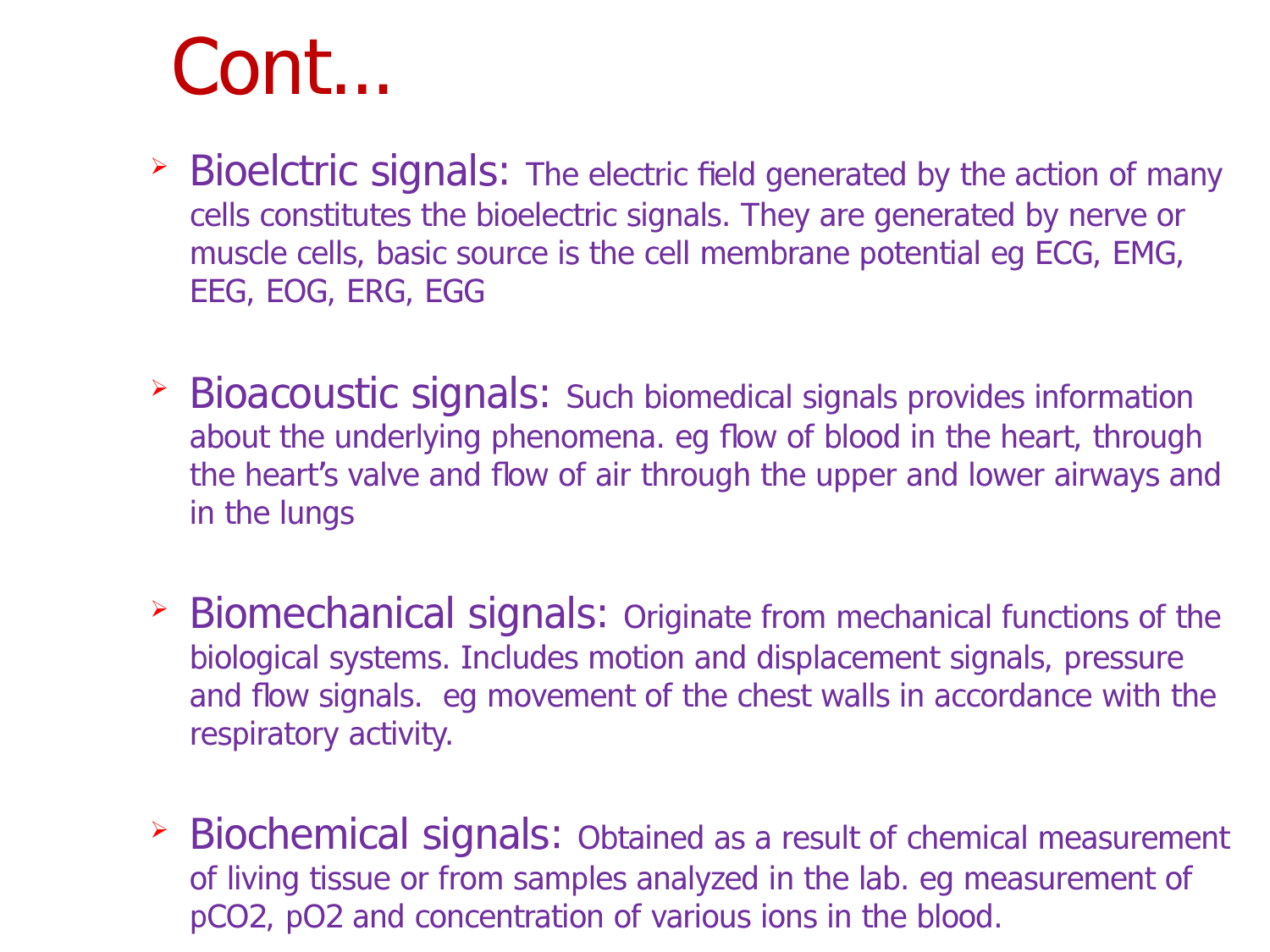

# Cont…
Bioelctric signals: The electric field generated by the action of many cells constitutes the bioelectric signals. They are generated by nerve or muscle cells, basic source is the cell membrane potential eg ECG, EMG, EEG, EOG, ERG, EGG

Bioacoustic signals: Such biomedical signals provides information about the underlying phenomena. eg flow of blood in the heart, through the heart’s valve and flow of air through the upper and lower airways and in the lungs

Biomechanical signals: Originate from mechanical functions of the biological systems. Includes motion and displacement signals, pressure and flow signals.  eg movement of the chest walls in accordance with the respiratory activity.

Biochemical signals: Obtained as a result of chemical measurement of living tissue or from samples analyzed in the lab. eg measurement of pCO2, pO2 and concentration of various ions in the blood.